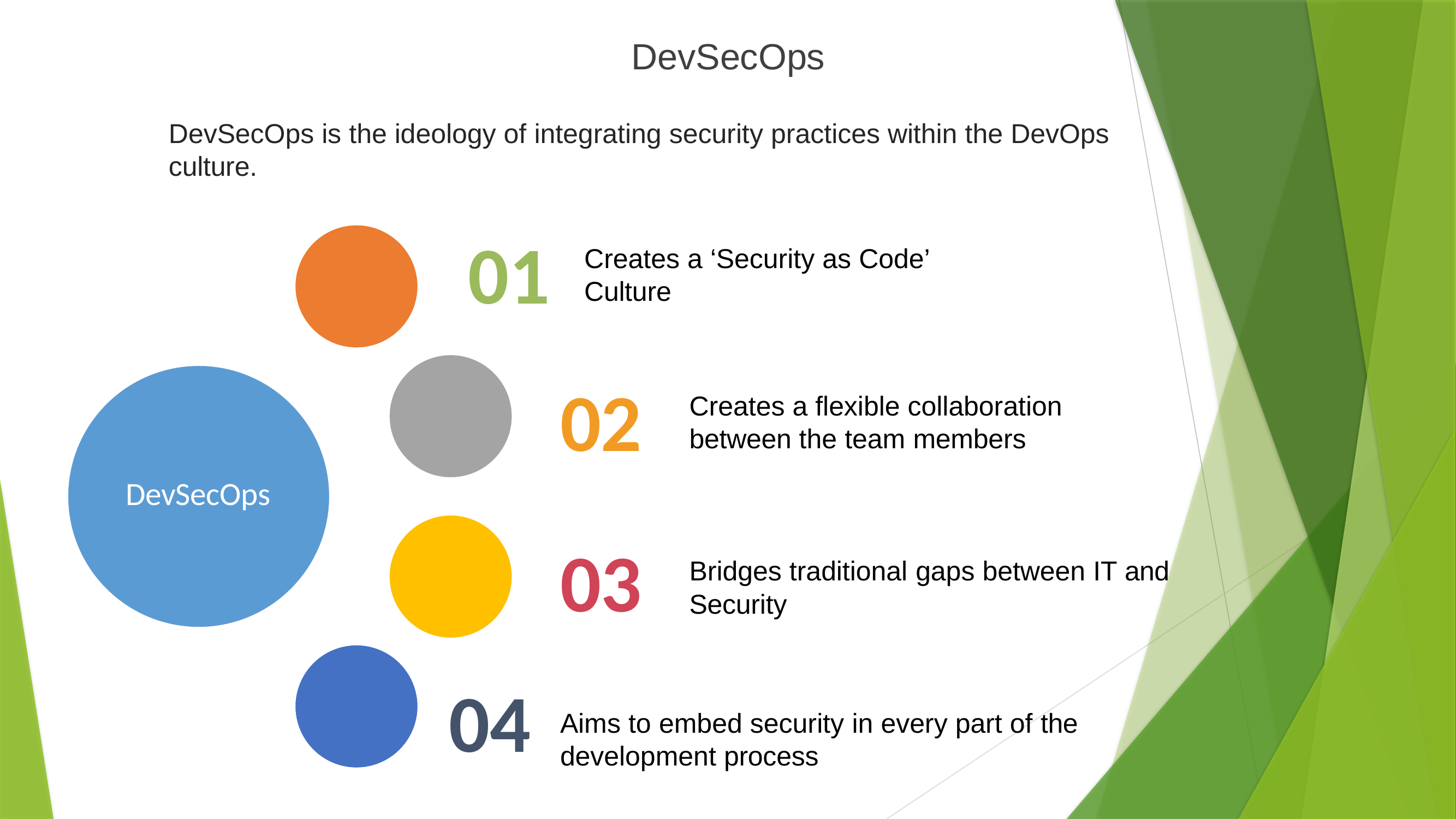

DevSecOps

DevSecOps is the ideology of integrating security practices within the DevOps culture.
01

Creates a ‘Security as Code’ Culture

02
Creates a flexible collaboration between the team members
DevSecOps

03
Bridges traditional gaps between IT and
Security

04
Aims to embed security in every part of the development process